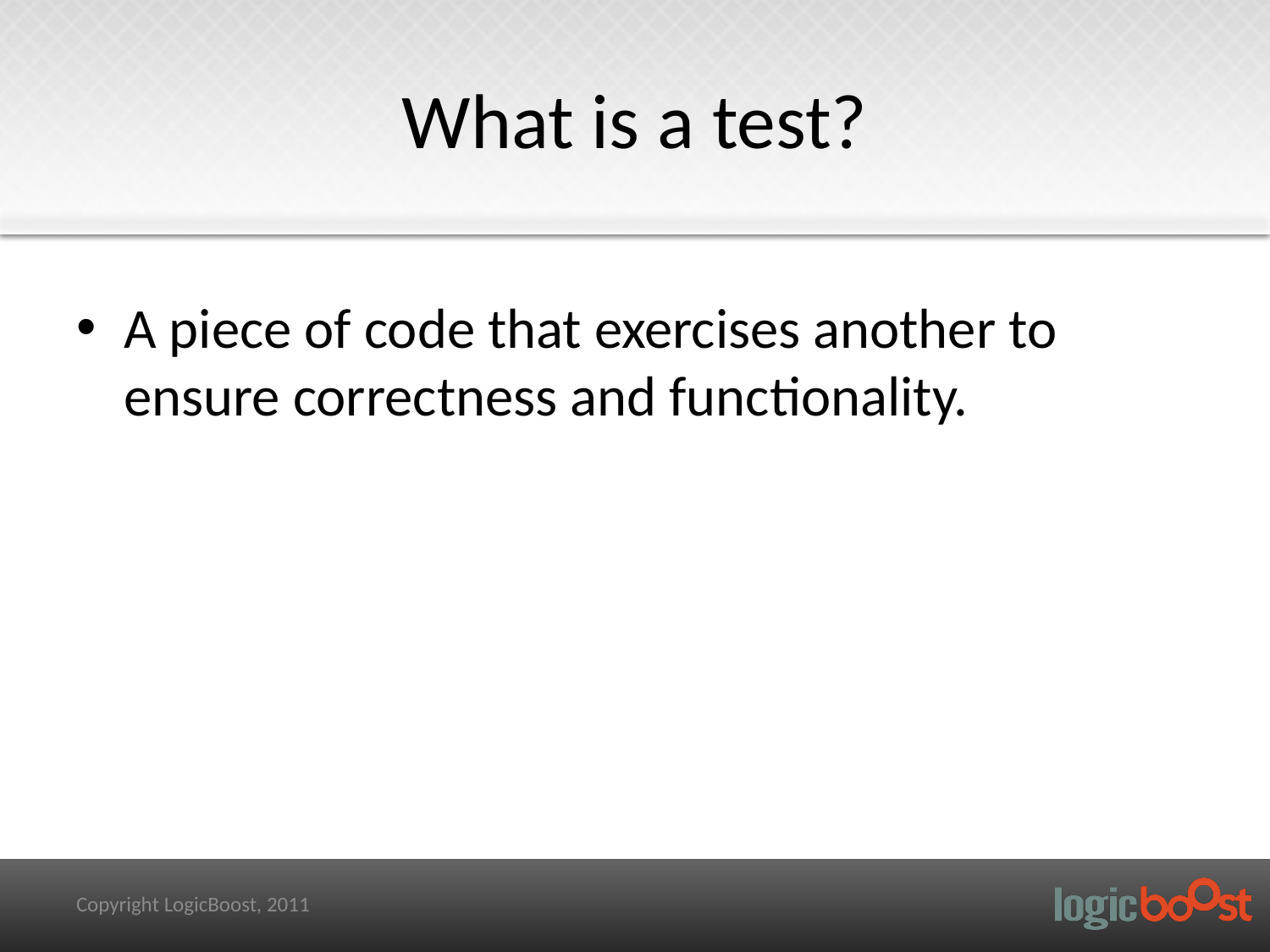

# What is a test?
A piece of code that exercises another to ensure correctness and functionality.
Copyright LogicBoost, 2011